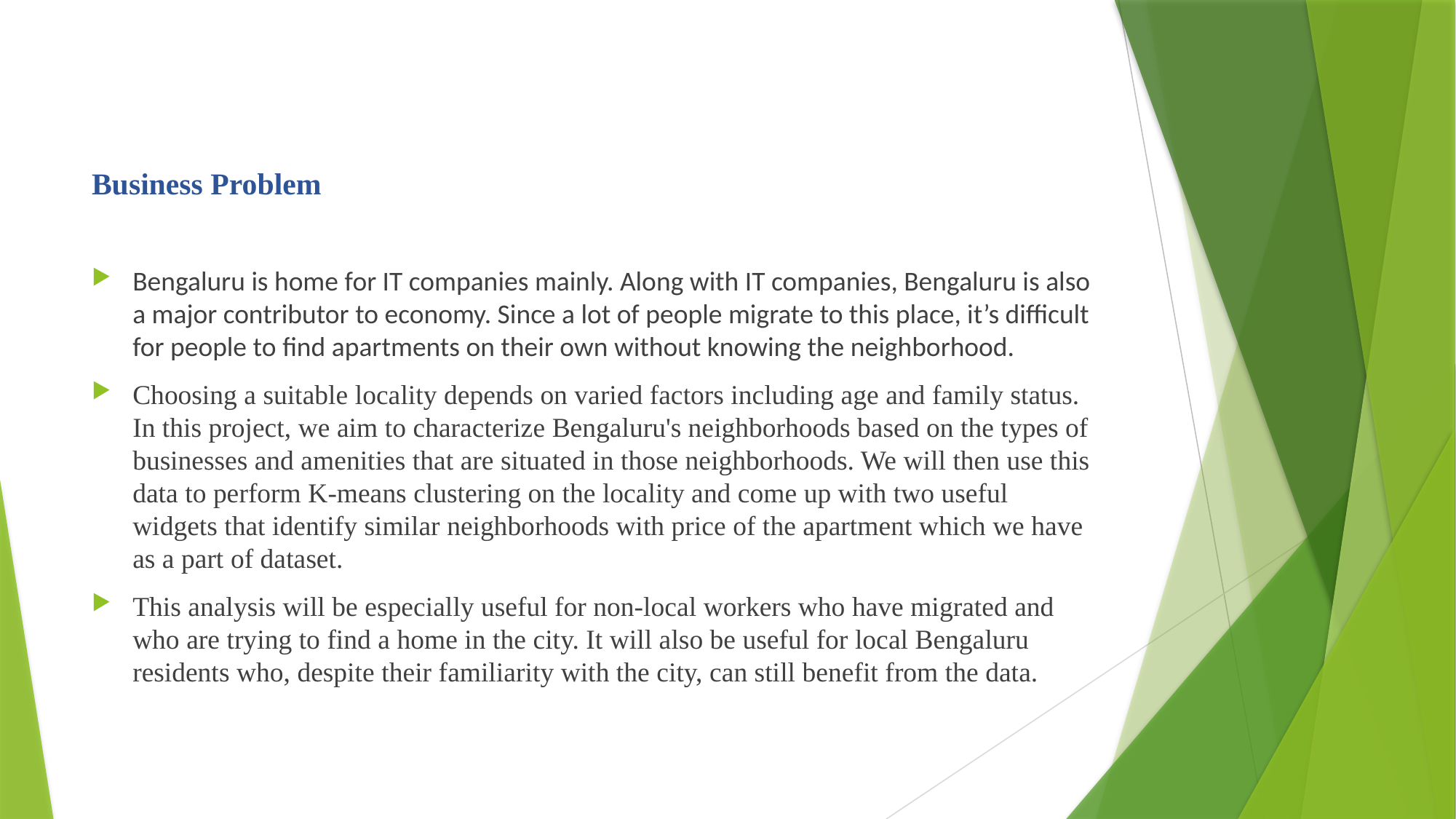

# Business Problem
Bengaluru is home for IT companies mainly. Along with IT companies, Bengaluru is also a major contributor to economy. Since a lot of people migrate to this place, it’s difficult for people to find apartments on their own without knowing the neighborhood.
Choosing a suitable locality depends on varied factors including age and family status. In this project, we aim to characterize Bengaluru's neighborhoods based on the types of businesses and amenities that are situated in those neighborhoods. We will then use this data to perform K-means clustering on the locality and come up with two useful widgets that identify similar neighborhoods with price of the apartment which we have as a part of dataset.
This analysis will be especially useful for non-local workers who have migrated and who are trying to find a home in the city. It will also be useful for local Bengaluru residents who, despite their familiarity with the city, can still benefit from the data.